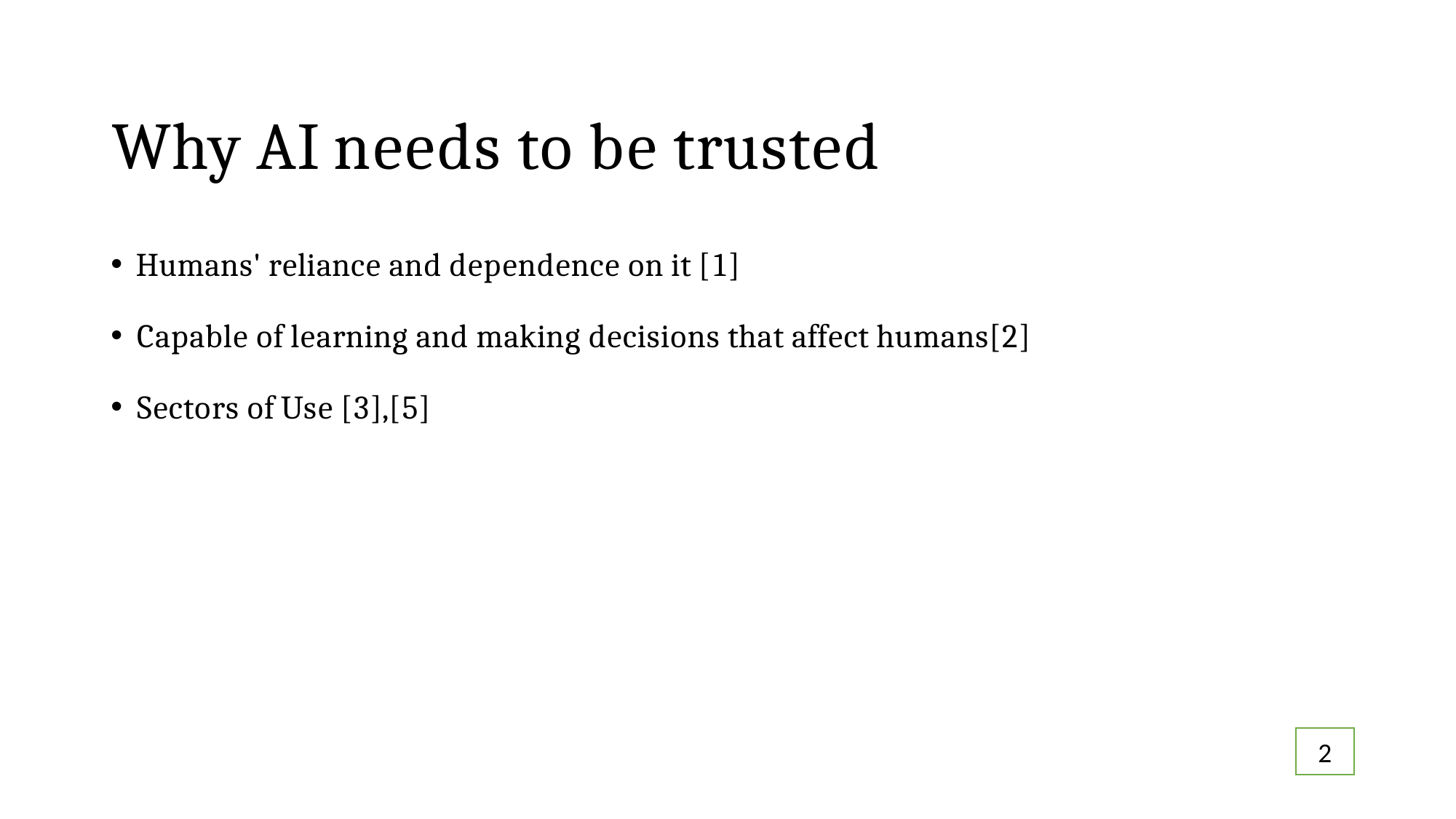

# Why AI needs to be trusted
Humans' reliance and dependence on it [1]
Capable of learning and making decisions that affect humans[2]
Sectors of Use [3],[5]
2